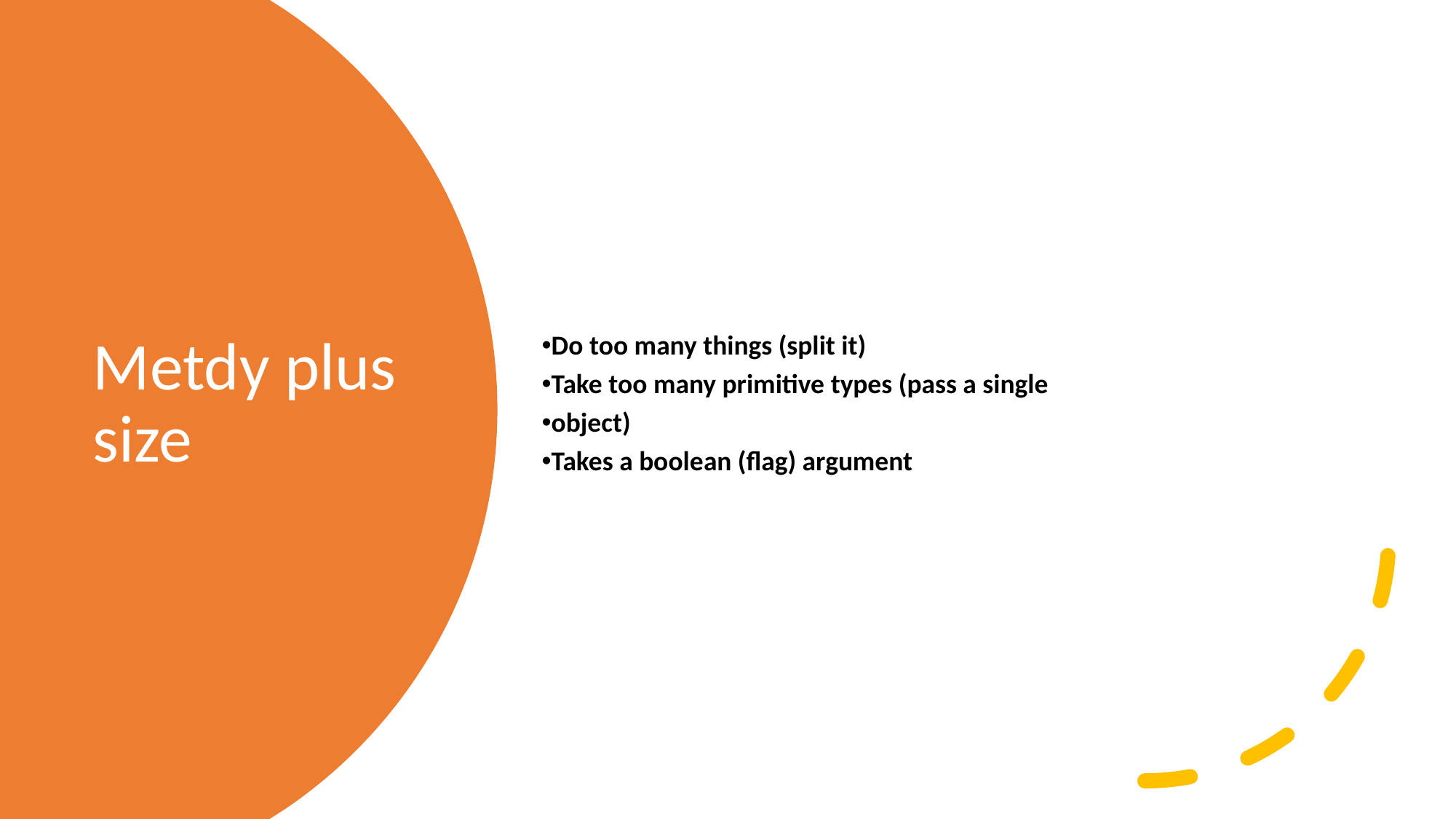

Do too many things (split it)
Take too many primitive types (pass a single
object)
Takes a boolean (flag) argument
# Metdy plus size